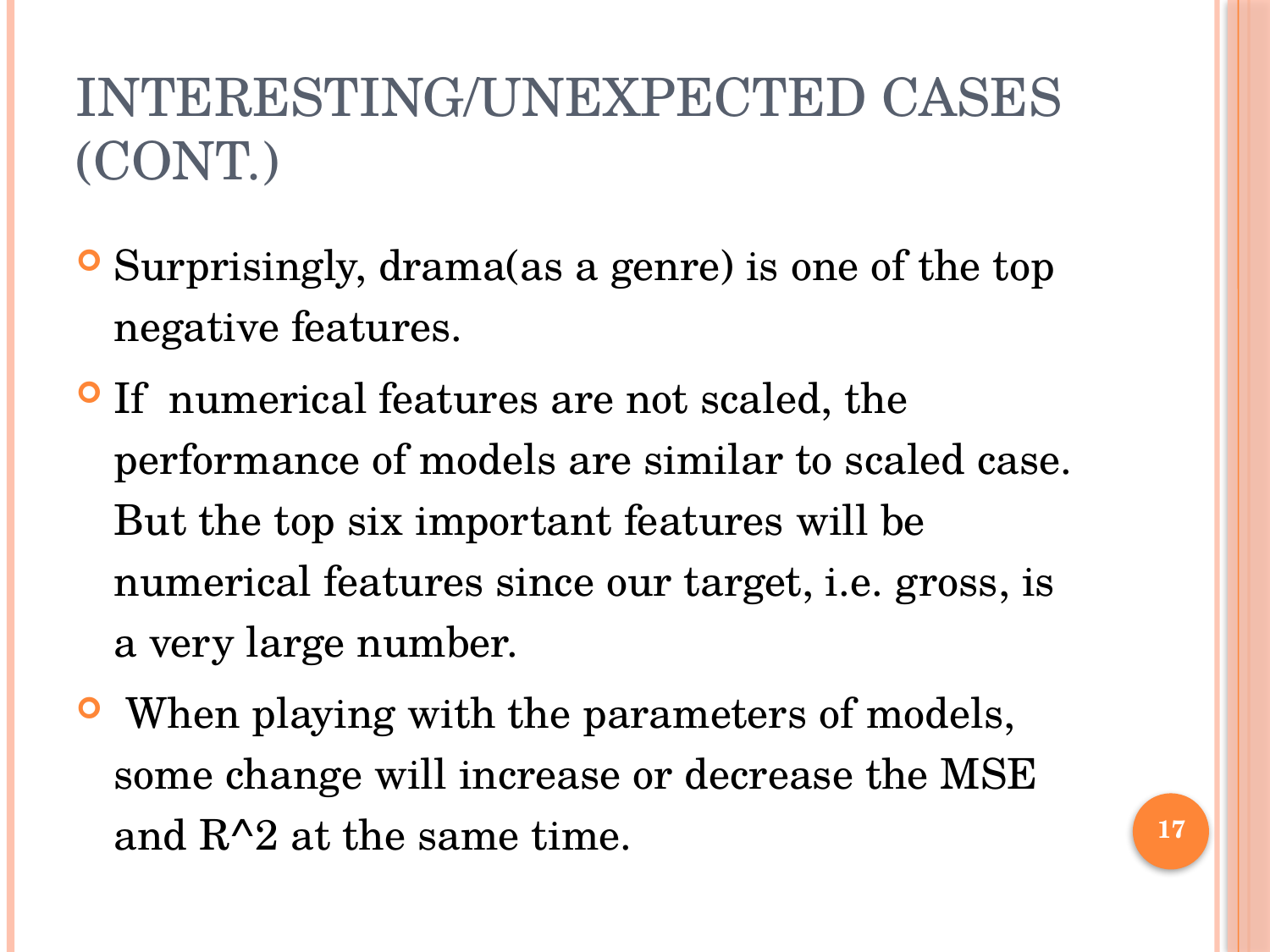

# Interesting/unexpected cases (cont.)
Surprisingly, drama(as a genre) is one of the top negative features.
If  numerical features are not scaled, the performance of models are similar to scaled case. But the top six important features will be numerical features since our target, i.e. gross, is a very large number.
 When playing with the parameters of models, some change will increase or decrease the MSE and R^2 at the same time.
17